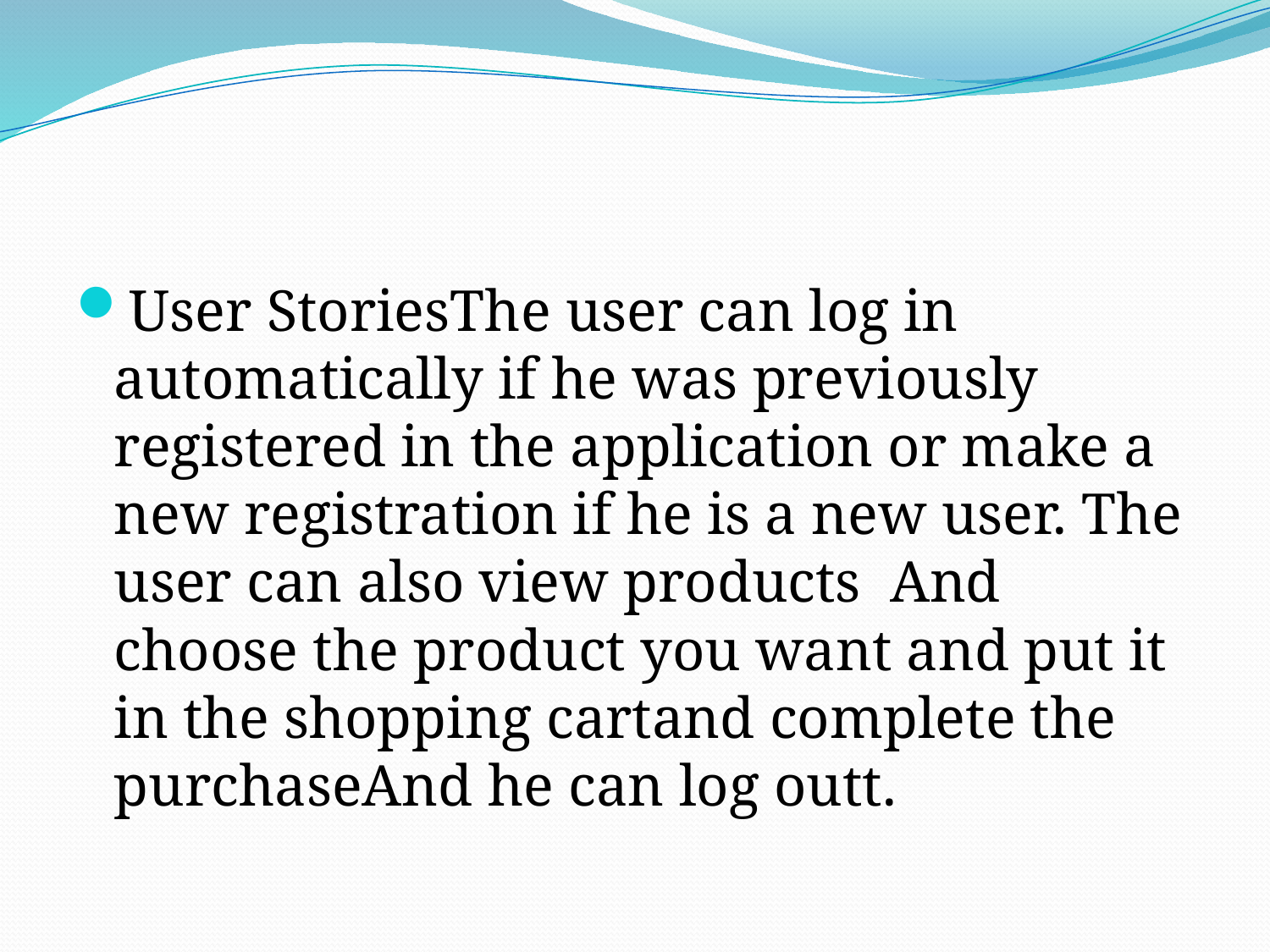

User StoriesThe user can log in automatically if he was previously registered in the application or make a new registration if he is a new user. The user can also view products  And choose the product you want and put it in the shopping cartand complete the purchaseAnd he can log outt.